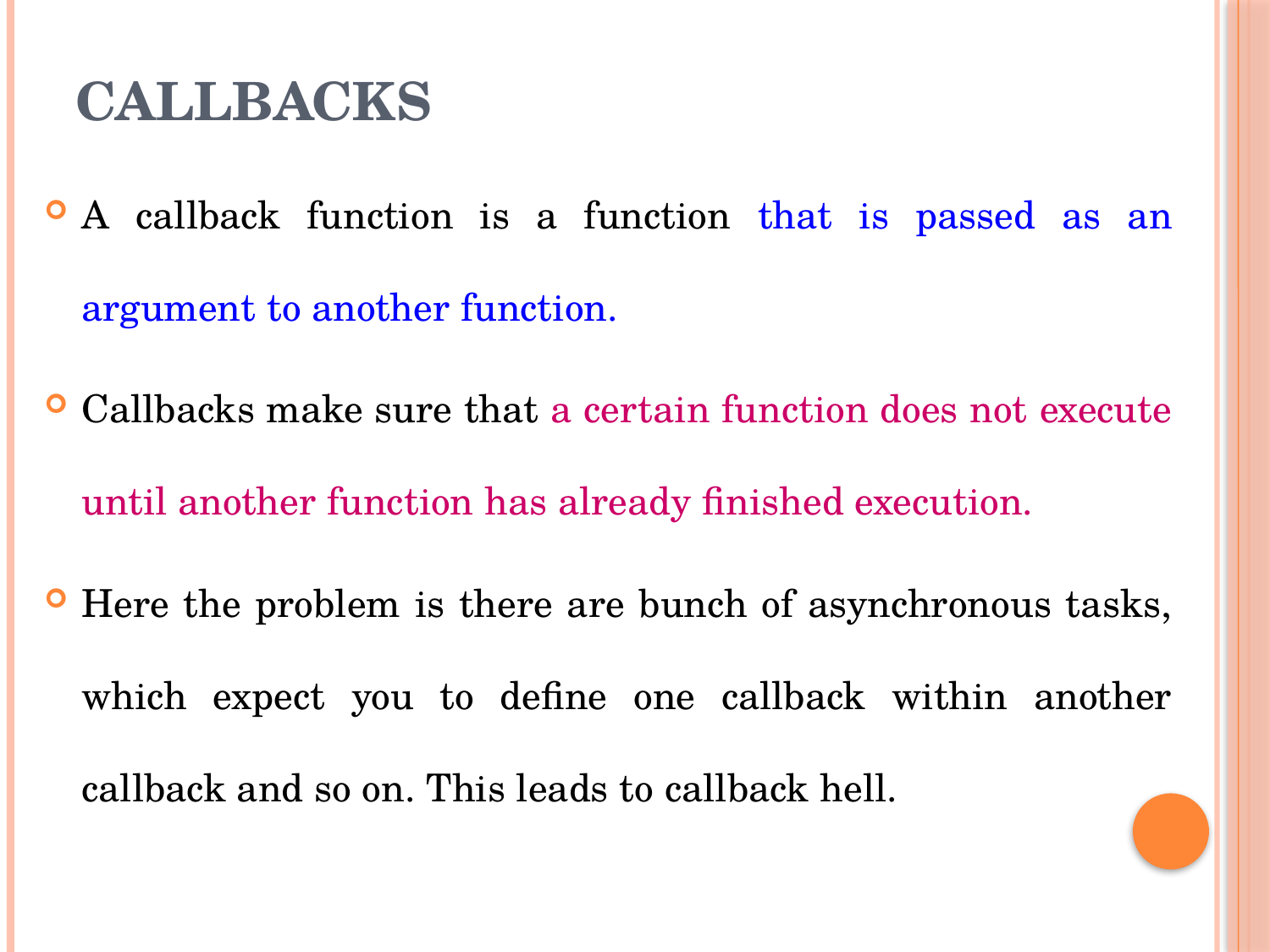

# Callbacks
A callback function is a function that is passed as an argument to another function.
Callbacks make sure that a certain function does not execute until another function has already finished execution.
Here the problem is there are bunch of asynchronous tasks, which expect you to define one callback within another callback and so on. This leads to callback hell.